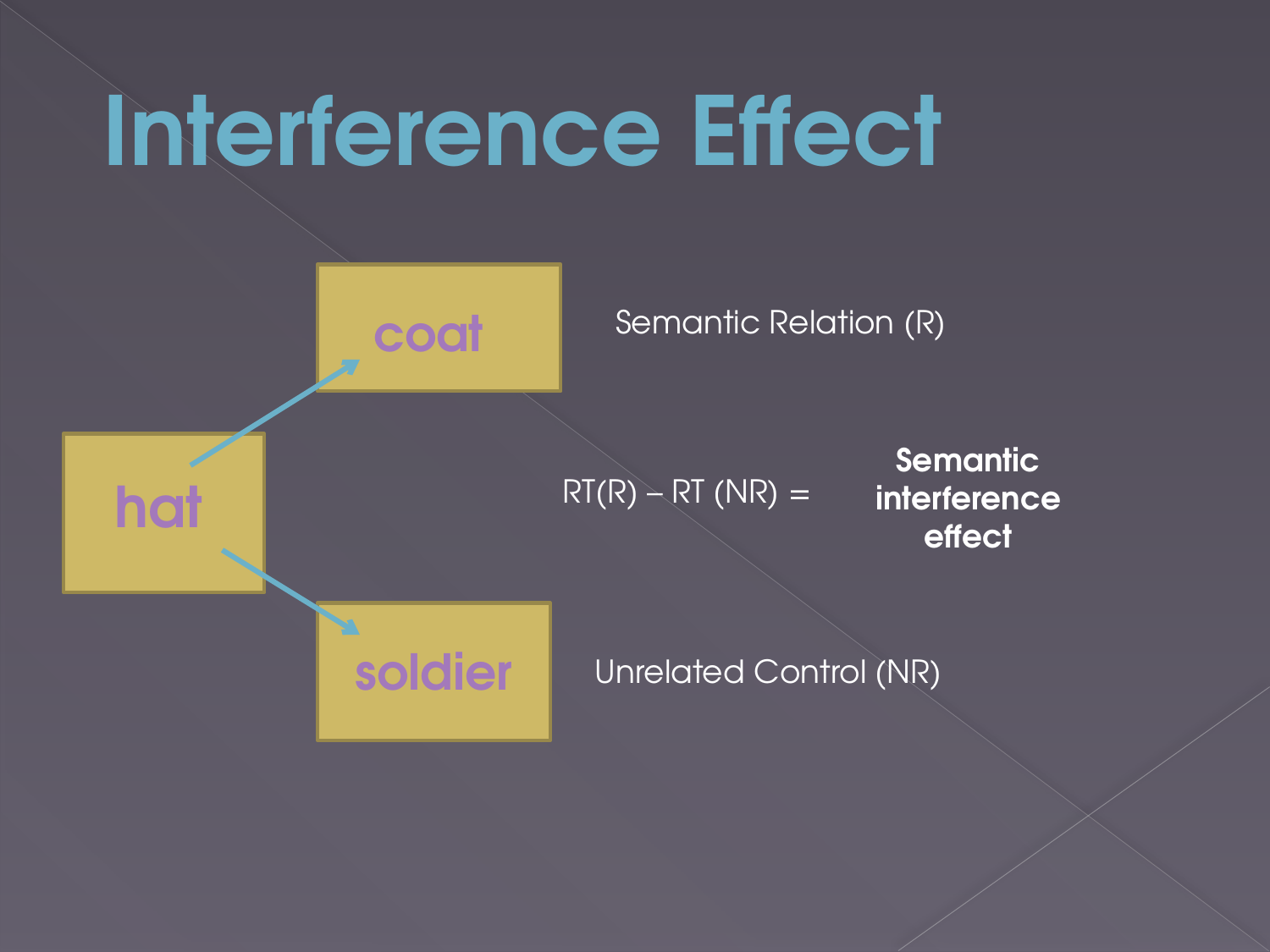

Interference Effect

coat
Semantic Relation (R)

Semantic interference effect
hat
RT(R) – RT (NR) =

soldier
Unrelated Control (NR)